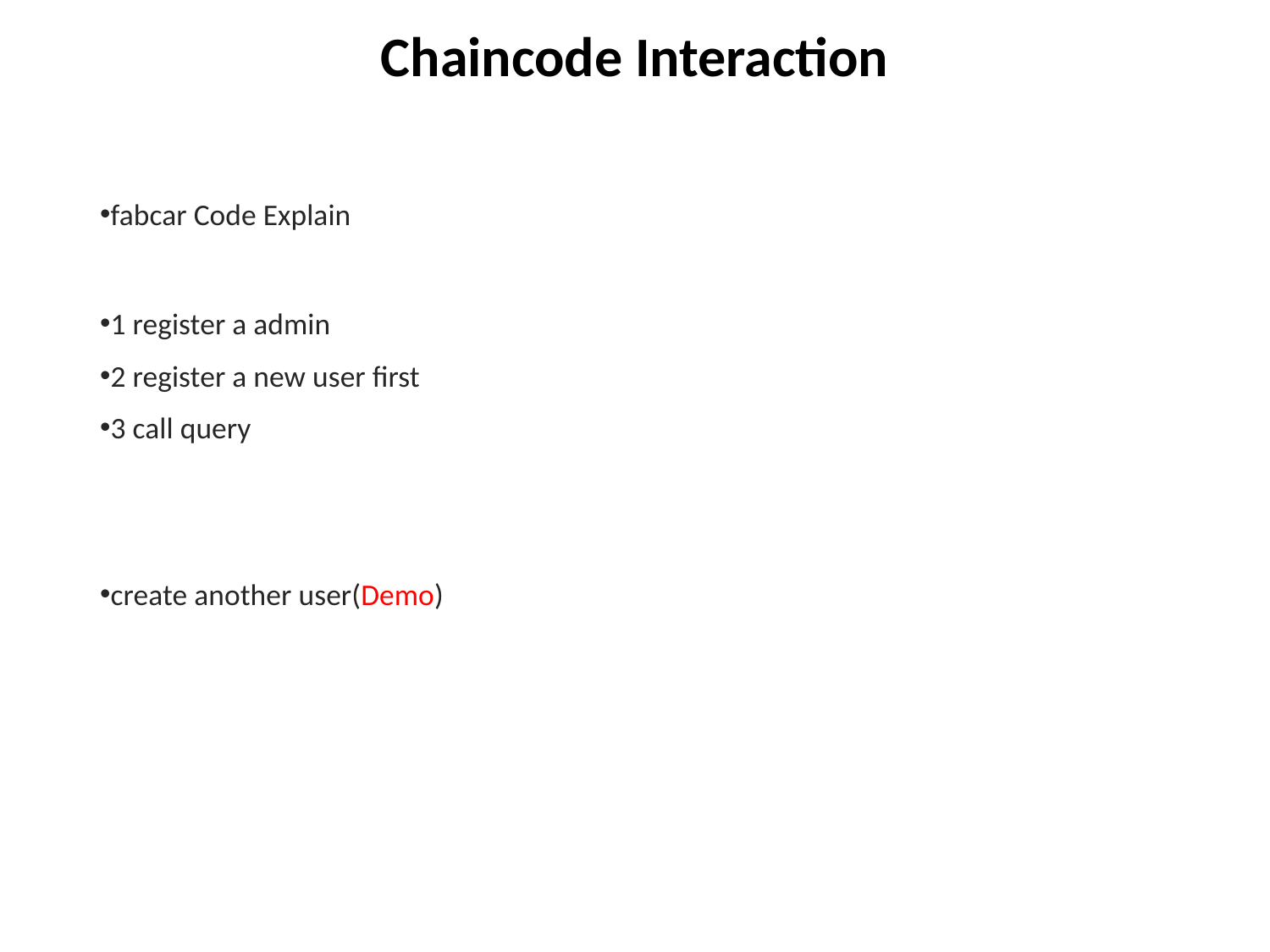

# Chaincode Interaction

fabcar Code Explain

1 register a admin
2 register a new user first
3 call query

create another user(Demo)